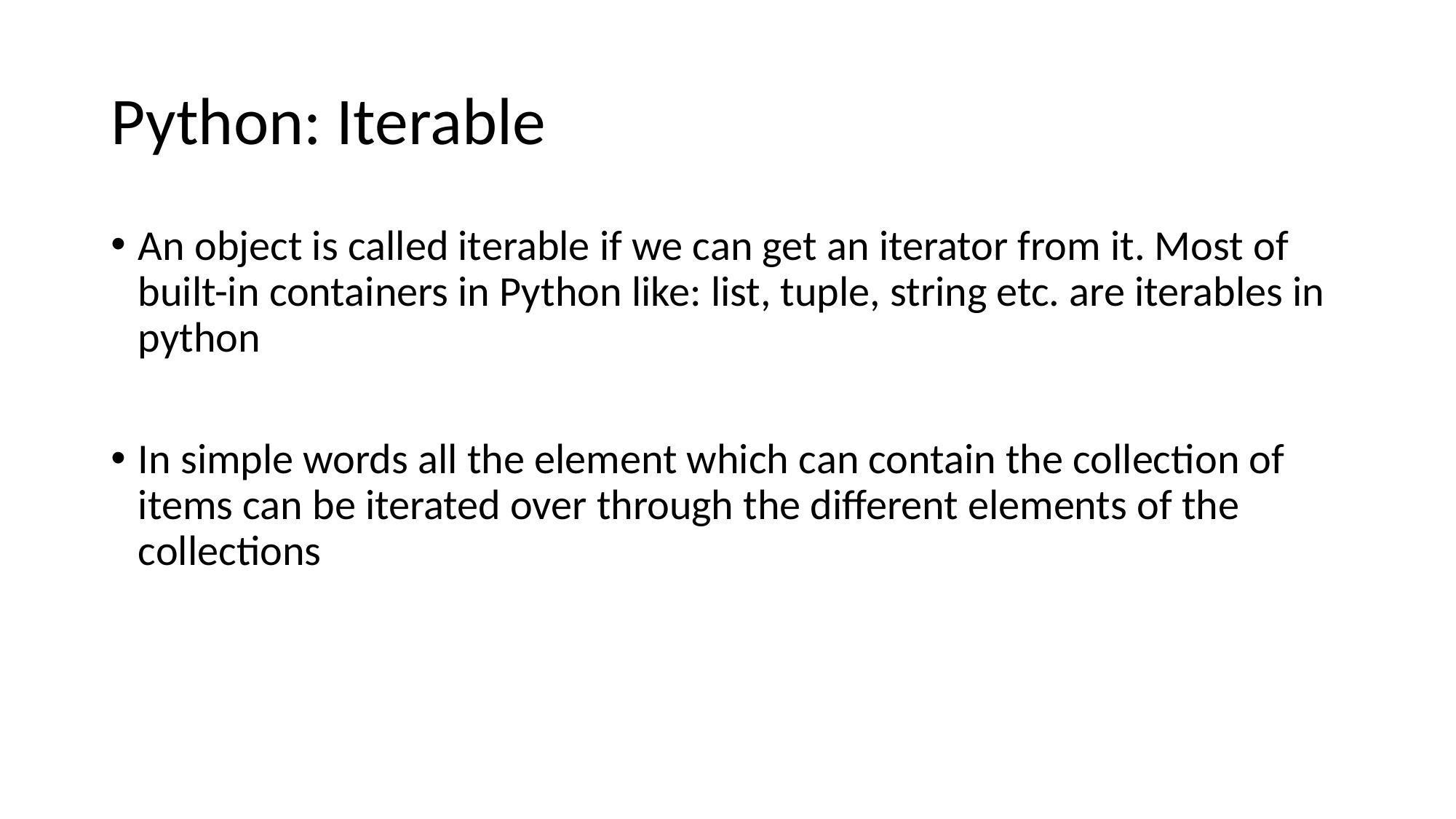

# Python: Iterable
An object is called iterable if we can get an iterator from it. Most of built-in containers in Python like: list, tuple, string etc. are iterables in python

In simple words all the element which can contain the collection of items can be iterated over through the different elements of the collections